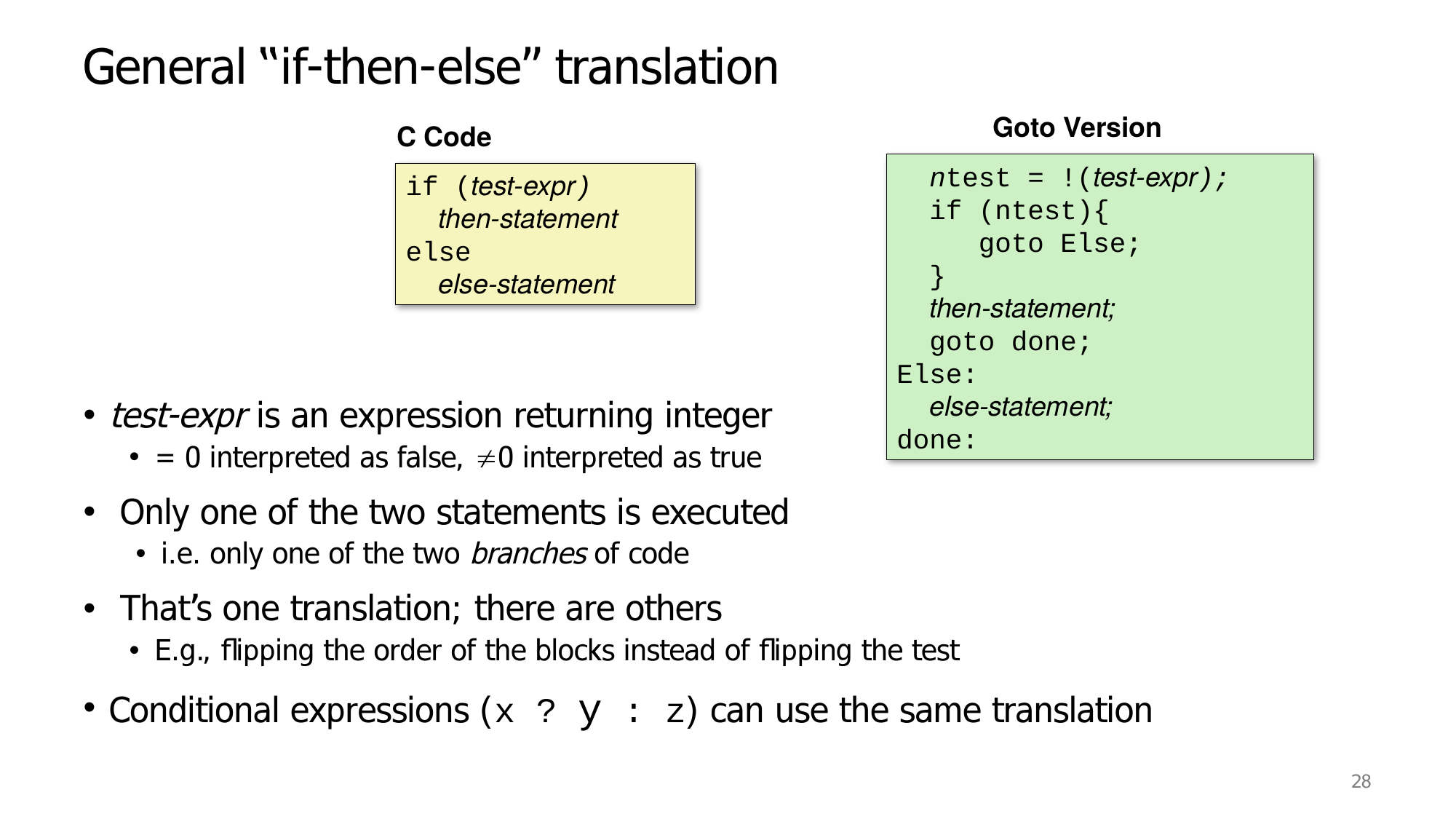

# General “if-then-else” translation
Goto Version

C Code

  ntest = !(test-expr);
  if (ntest){
     goto Else;
  }
  then-statement;
  goto done;
Else:
  else-statement;
done:
if (test-expr)
  then-statement
else
  else-statement
test-expr is an expression returning integer
= 0 interpreted as false, ≠0 interpreted as true
 Only one of the two statements is executed
i.e. only one of the two branches of code
 That’s one translation; there are others
E.g., flipping the order of the blocks instead of flipping the test
Conditional expressions (x ? y : z) can use the same translation
28